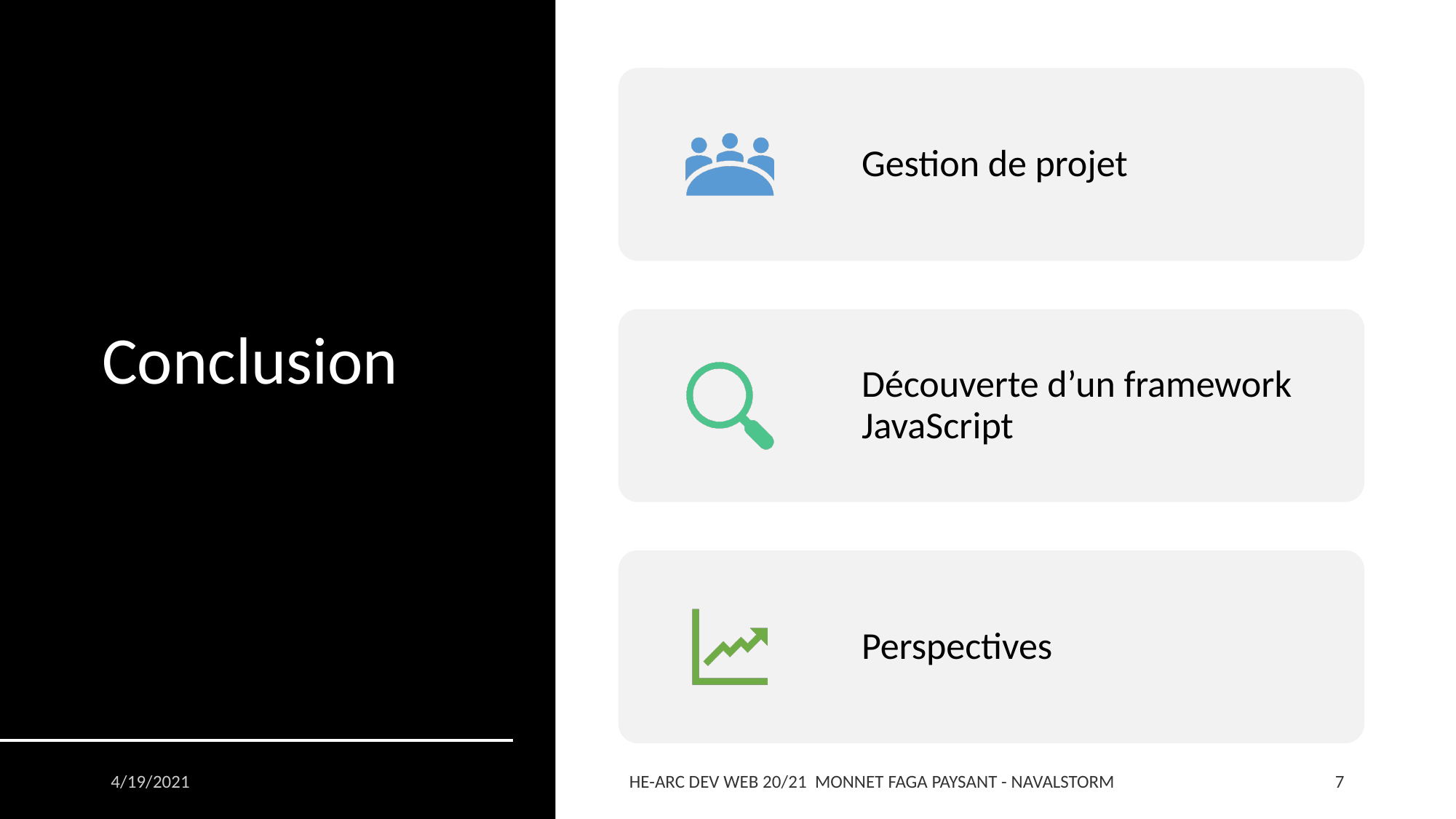

# Conclusion
Gestion de projet
Découverte d’un framework JavaScript
Perspectives
4/19/2021
HE-ARC DEV WEB 20/21  MONNET FAGA PAYSANT - NAVALSTORM
7